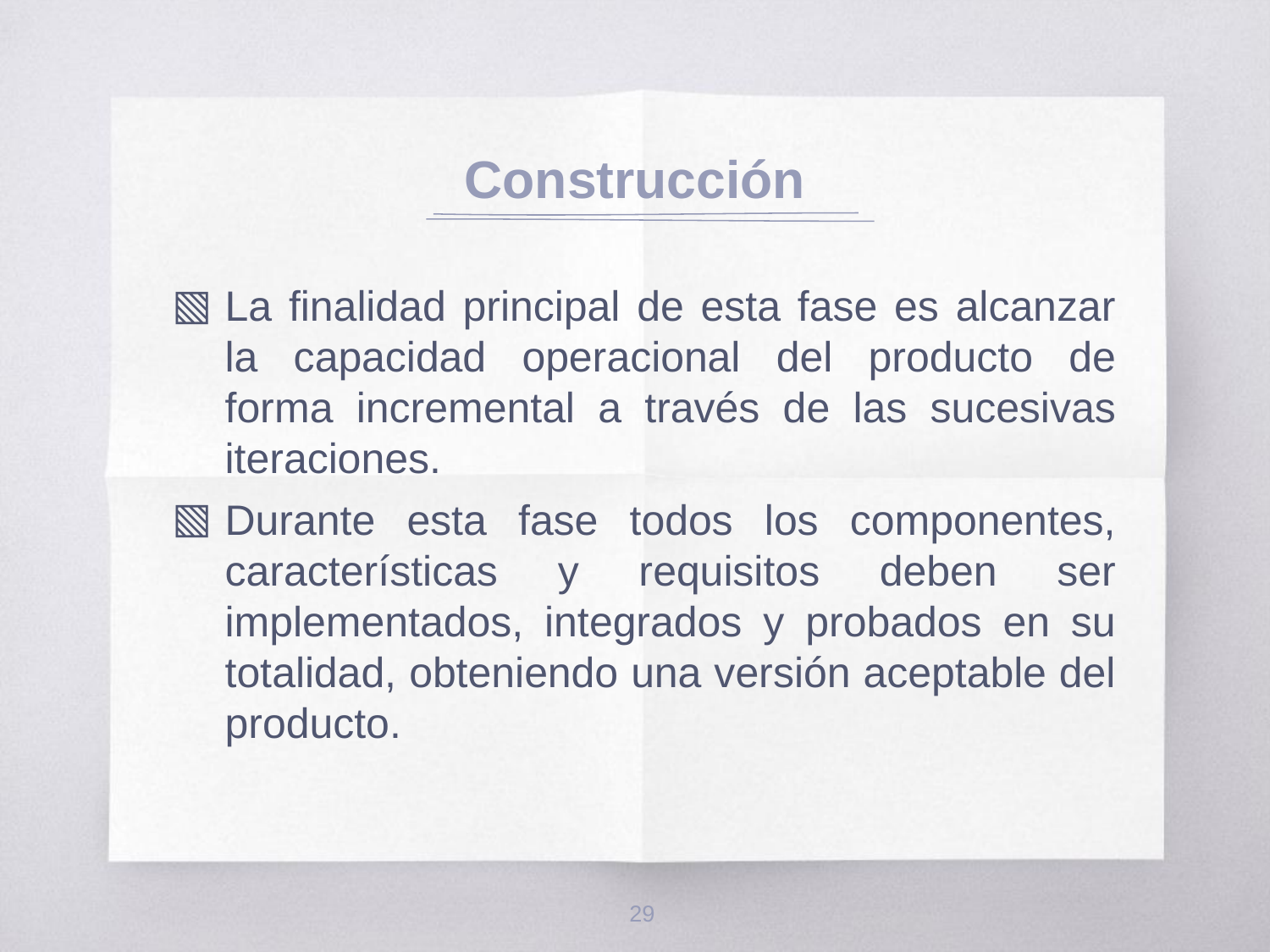

# Construcción
La finalidad principal de esta fase es alcanzar la capacidad operacional del producto de forma incremental a través de las sucesivas iteraciones.
Durante esta fase todos los componentes, características y requisitos deben ser implementados, integrados y probados en su totalidad, obteniendo una versión aceptable del producto.
29